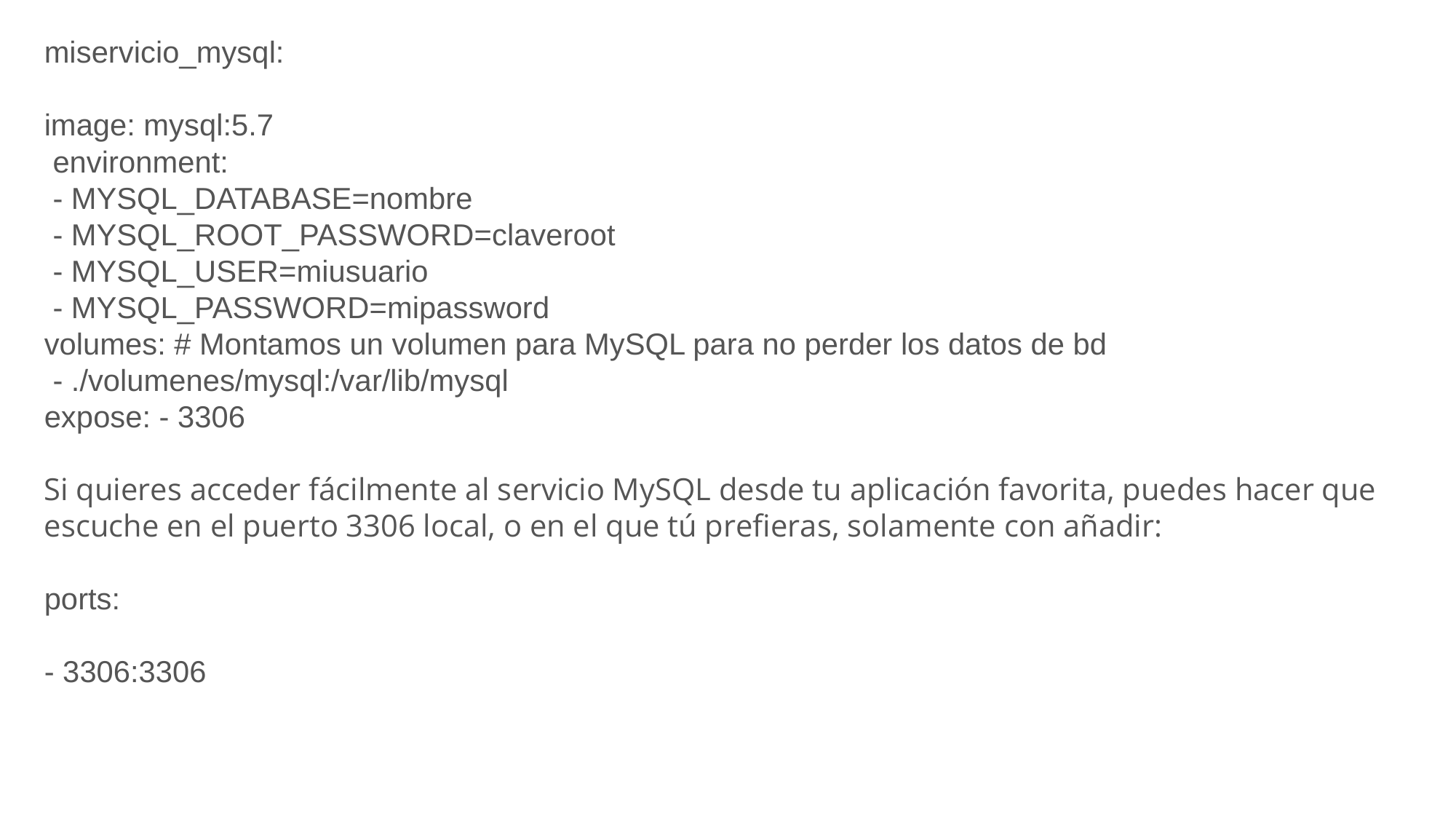

miservicio_mysql:

image: mysql:5.7
 environment:
 - MYSQL_DATABASE=nombre
 - MYSQL_ROOT_PASSWORD=claveroot
 - MYSQL_USER=miusuario
 - MYSQL_PASSWORD=mipassword
volumes: # Montamos un volumen para MySQL para no perder los datos de bd
 - ./volumenes/mysql:/var/lib/mysql
expose: - 3306

Si quieres acceder fácilmente al servicio MySQL desde tu aplicación favorita, puedes hacer que escuche en el puerto 3306 local, o en el que tú prefieras, solamente con añadir:

ports:

- 3306:3306

#